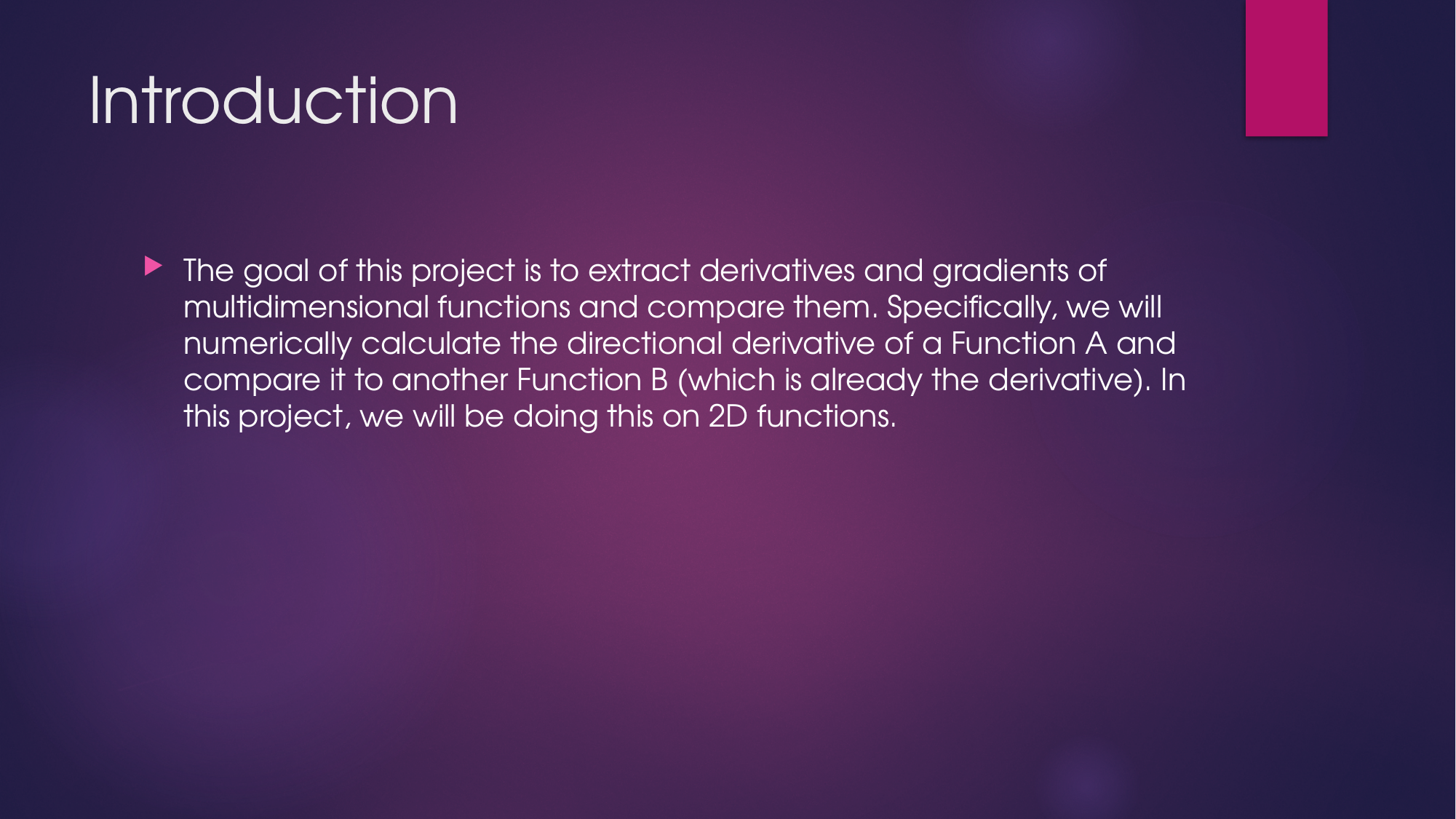

# Introduction
The goal of this project is to extract derivatives and gradients of multidimensional functions and compare them. Specifically, we will numerically calculate the directional derivative of a Function A and compare it to another Function B (which is already the derivative). In this project, we will be doing this on 2D functions.